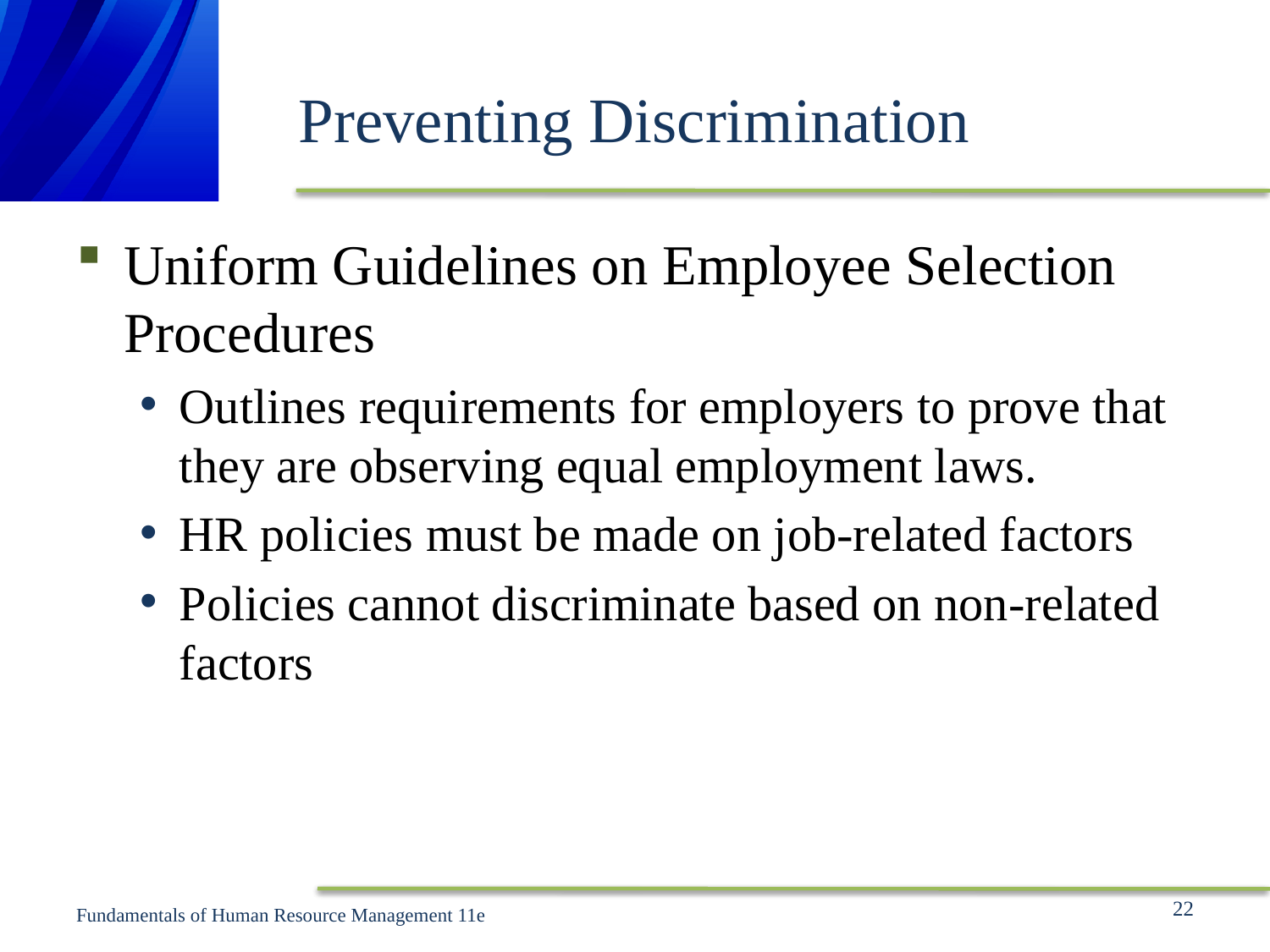

# Preventing Discrimination
Uniform Guidelines on Employee Selection Procedures
Outlines requirements for employers to prove that they are observing equal employment laws.
HR policies must be made on job-related factors
Policies cannot discriminate based on non-related factors
22
Fundamentals of Human Resource Management 11e